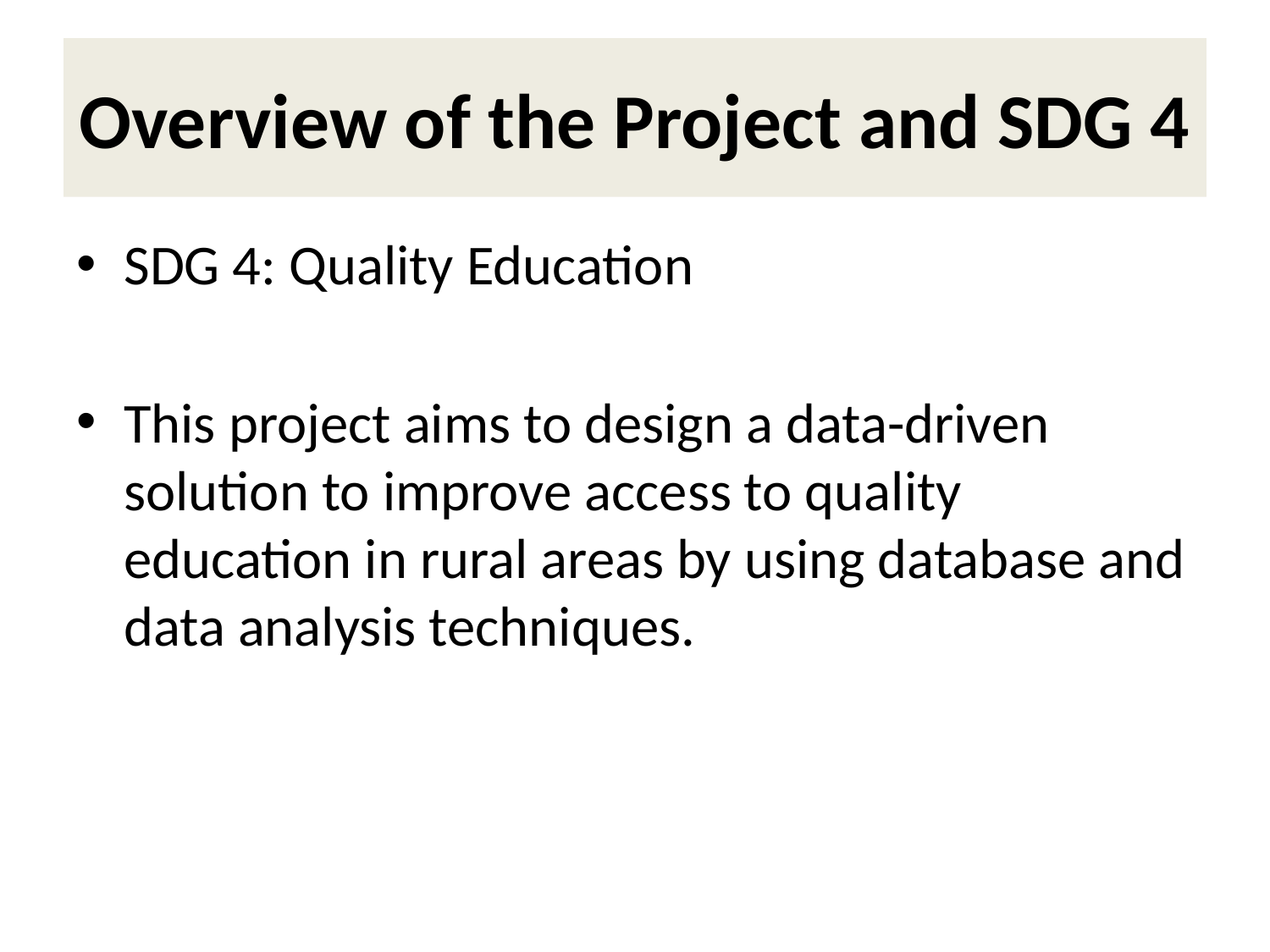

# Overview of the Project and SDG 4
SDG 4: Quality Education

This project aims to design a data-driven solution to improve access to quality education in rural areas by using database and data analysis techniques.